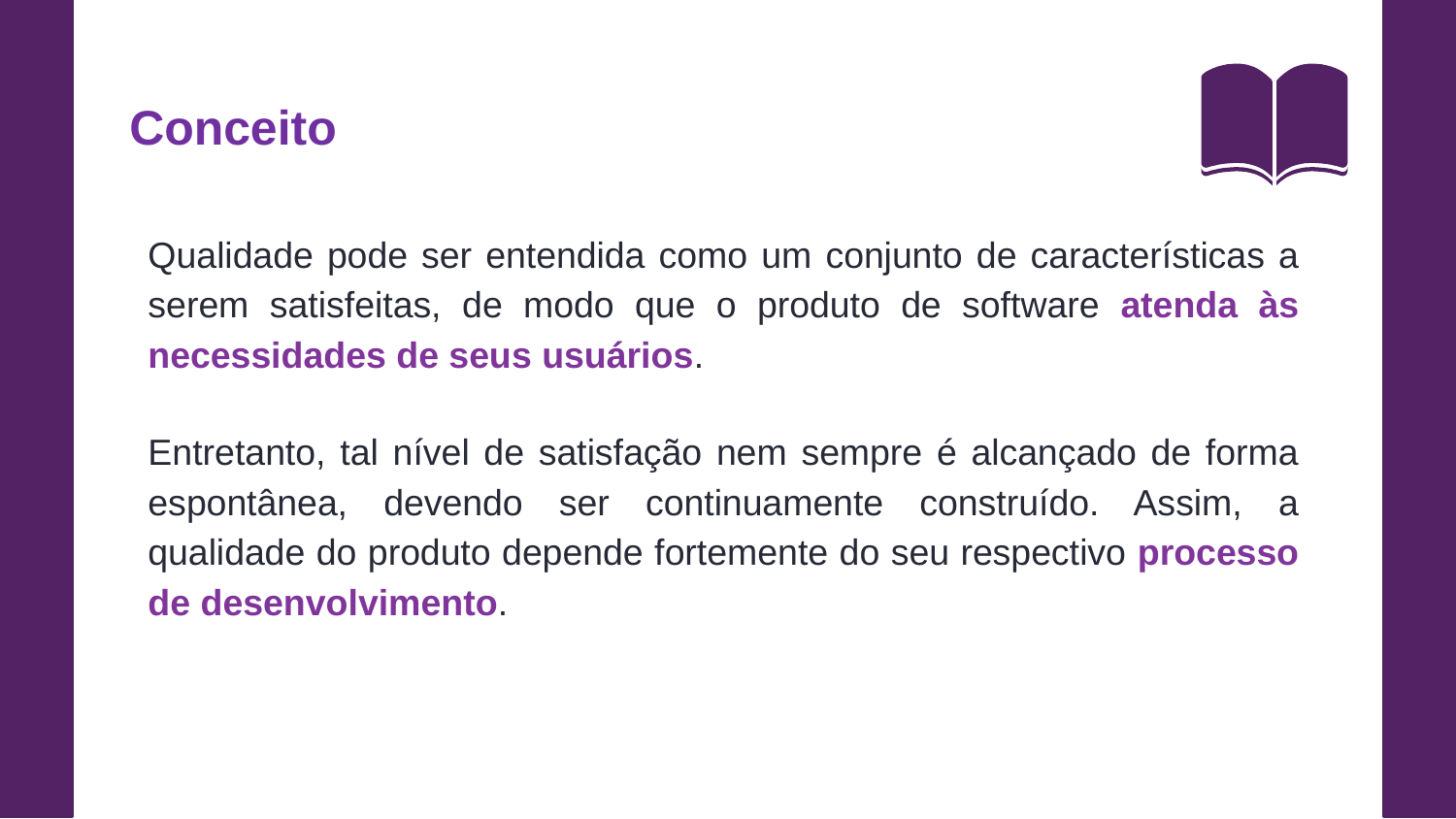

Conceito
Qualidade pode ser entendida como um conjunto de características a serem satisfeitas, de modo que o produto de software atenda às necessidades de seus usuários.

Entretanto, tal nível de satisfação nem sempre é alcançado de forma espontânea, devendo ser continuamente construído. Assim, a qualidade do produto depende fortemente do seu respectivo processo de desenvolvimento.